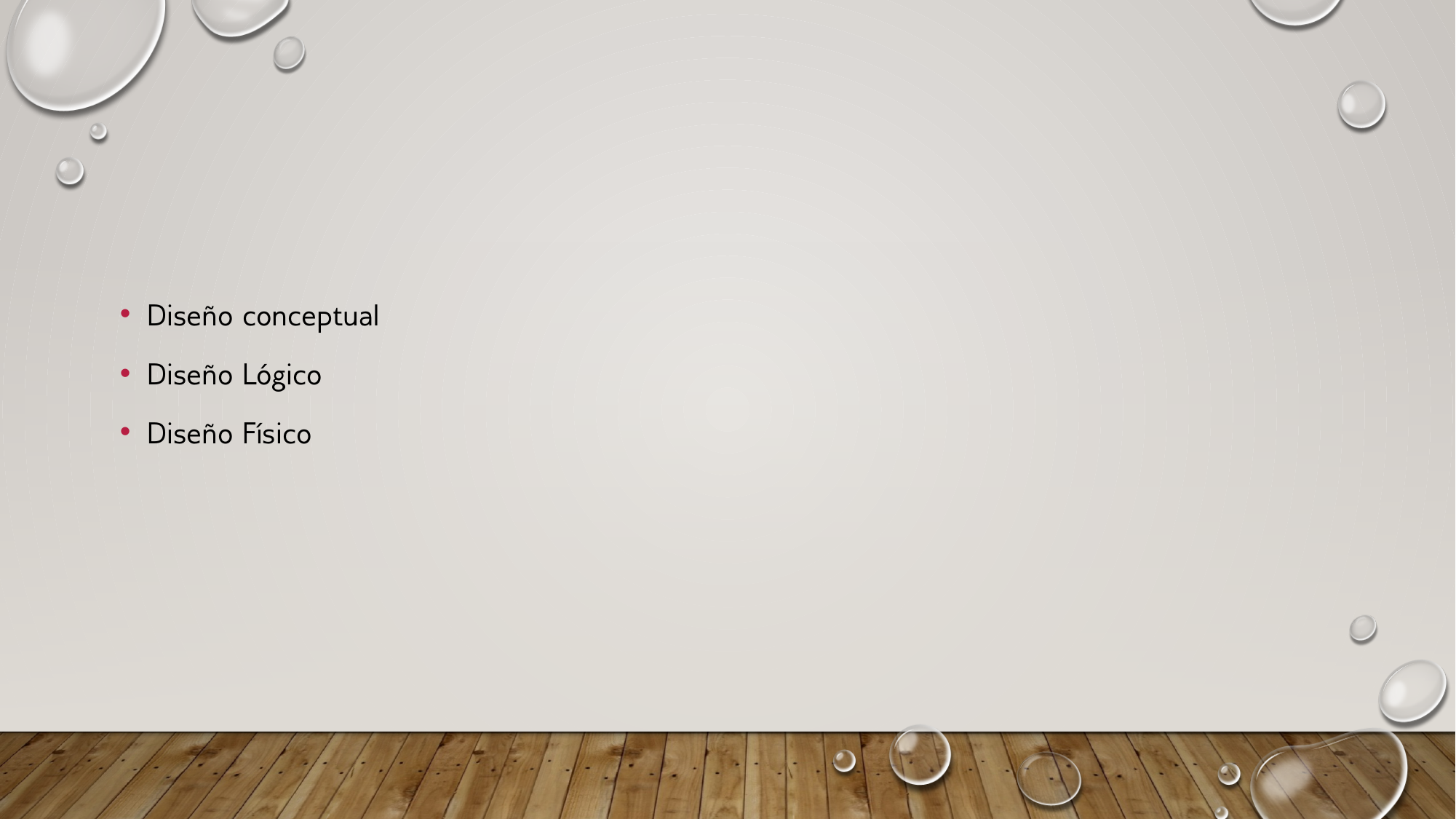

#
Diseño conceptual
Diseño Lógico
Diseño Físico